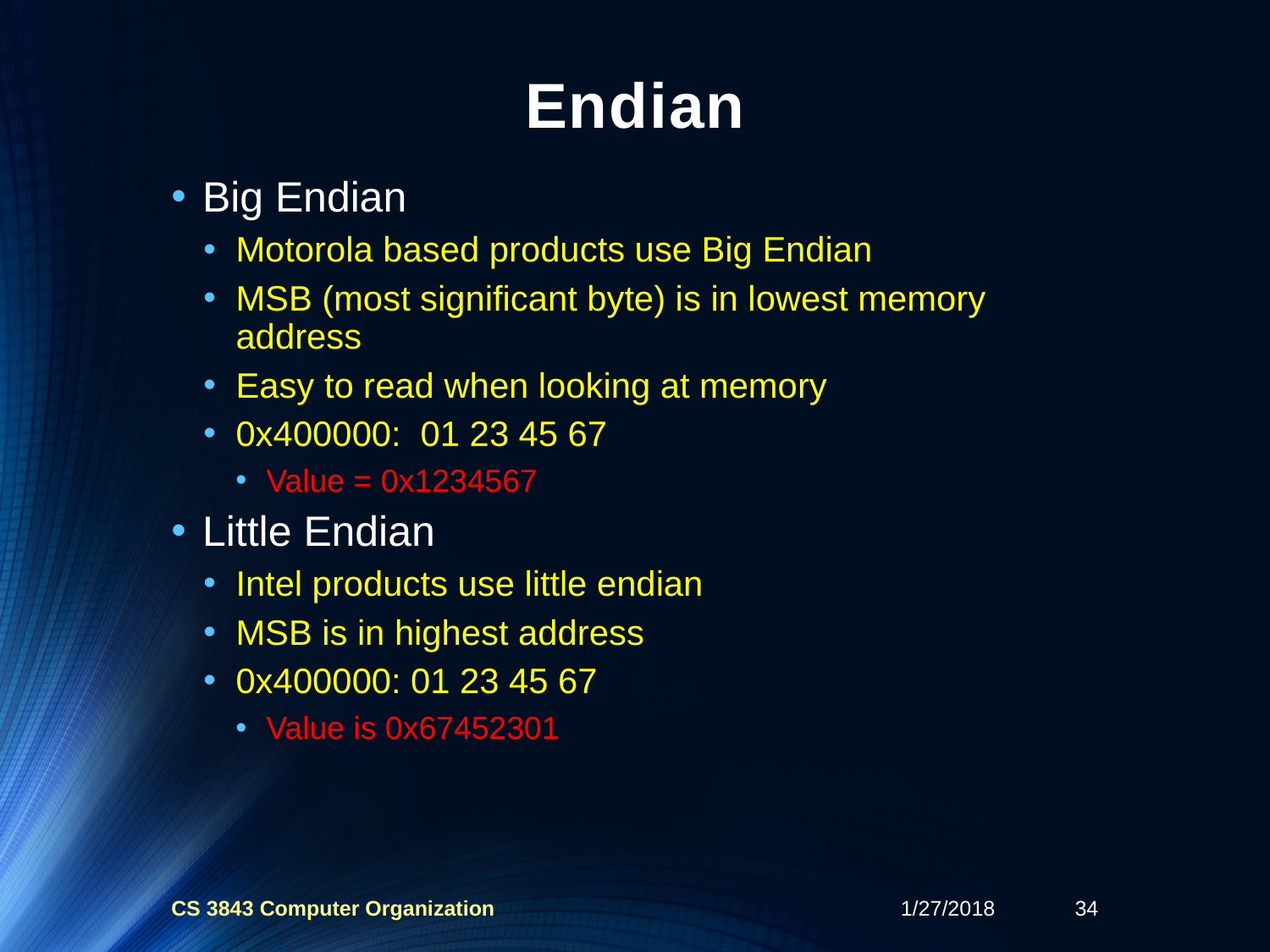

# Endian
Big Endian
Motorola based products use Big Endian
MSB (most significant byte) is in lowest memory address
Easy to read when looking at memory
0x400000:  01 23 45 67
Value = 0x1234567
Little Endian
Intel products use little endian
MSB is in highest address
0x400000: 01 23 45 67
Value is 0x67452301

CS 3843 Computer Organization
1/27/2018
34